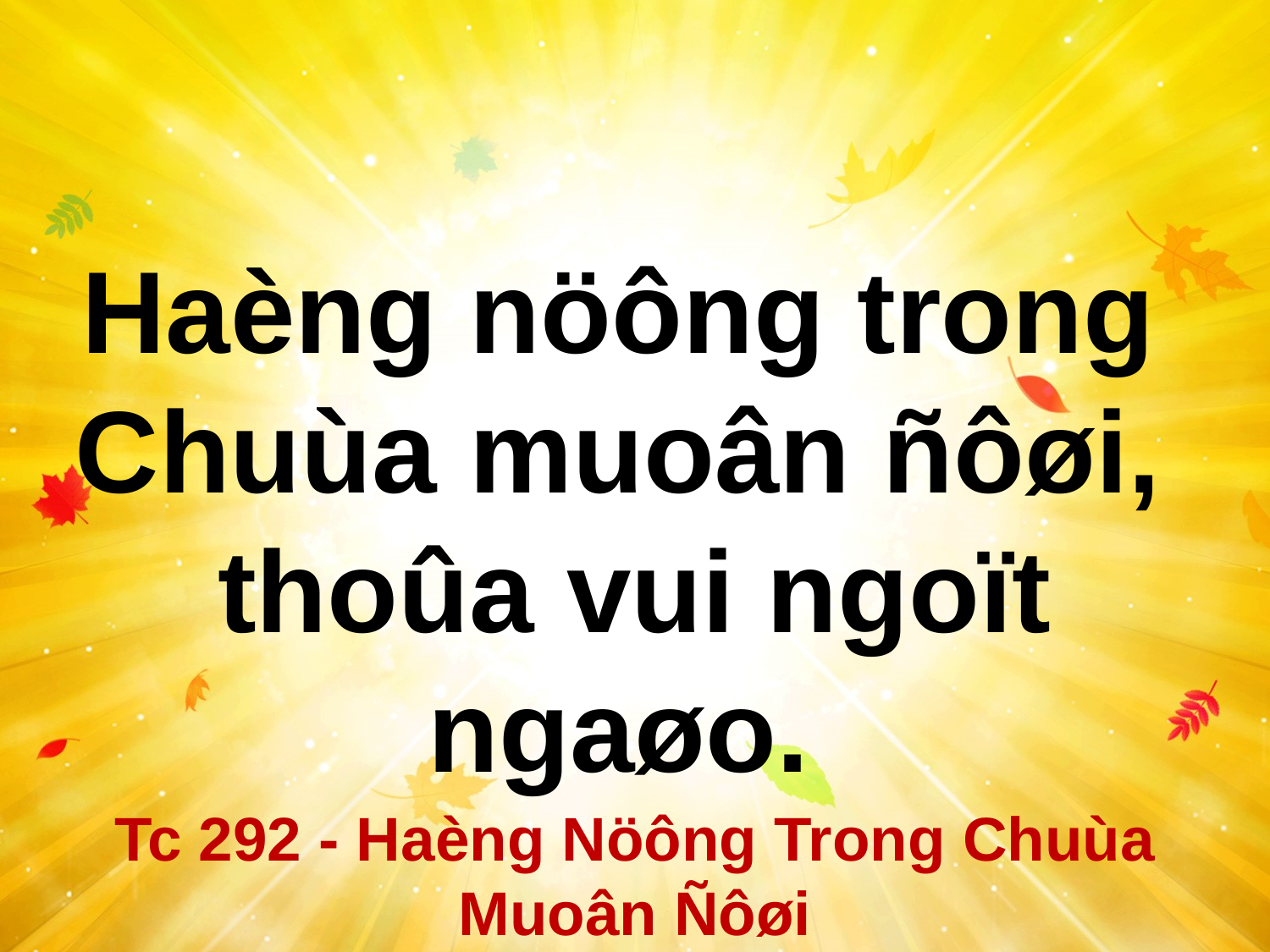

Haèng nöông trong
Chuùa muoân ñôøi,
thoûa vui ngoït ngaøo.
Tc 292 - Haèng Nöông Trong Chuùa Muoân Ñôøi